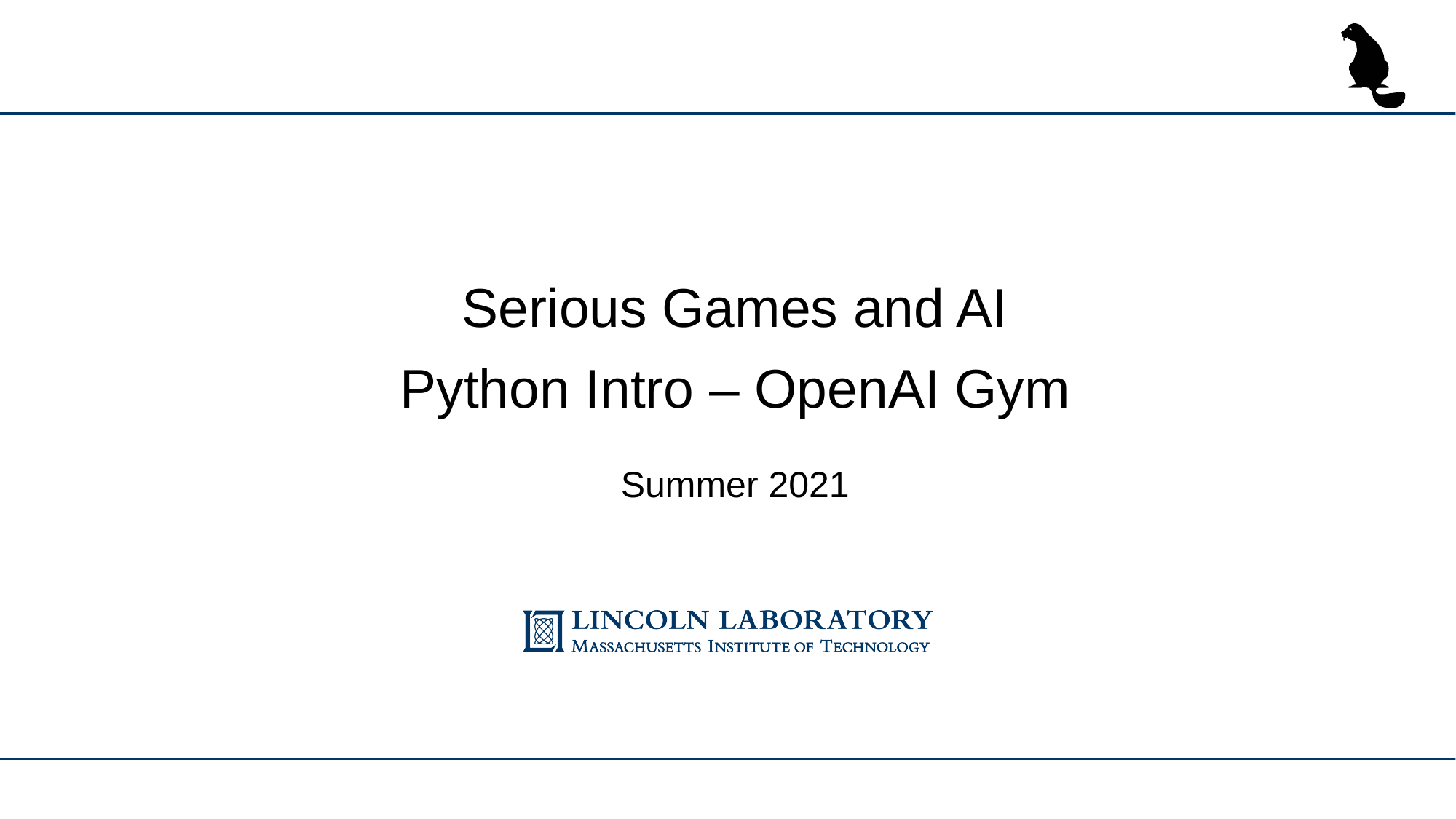

Serious Games and AI
Python Intro – OpenAI Gym
Summer 2021